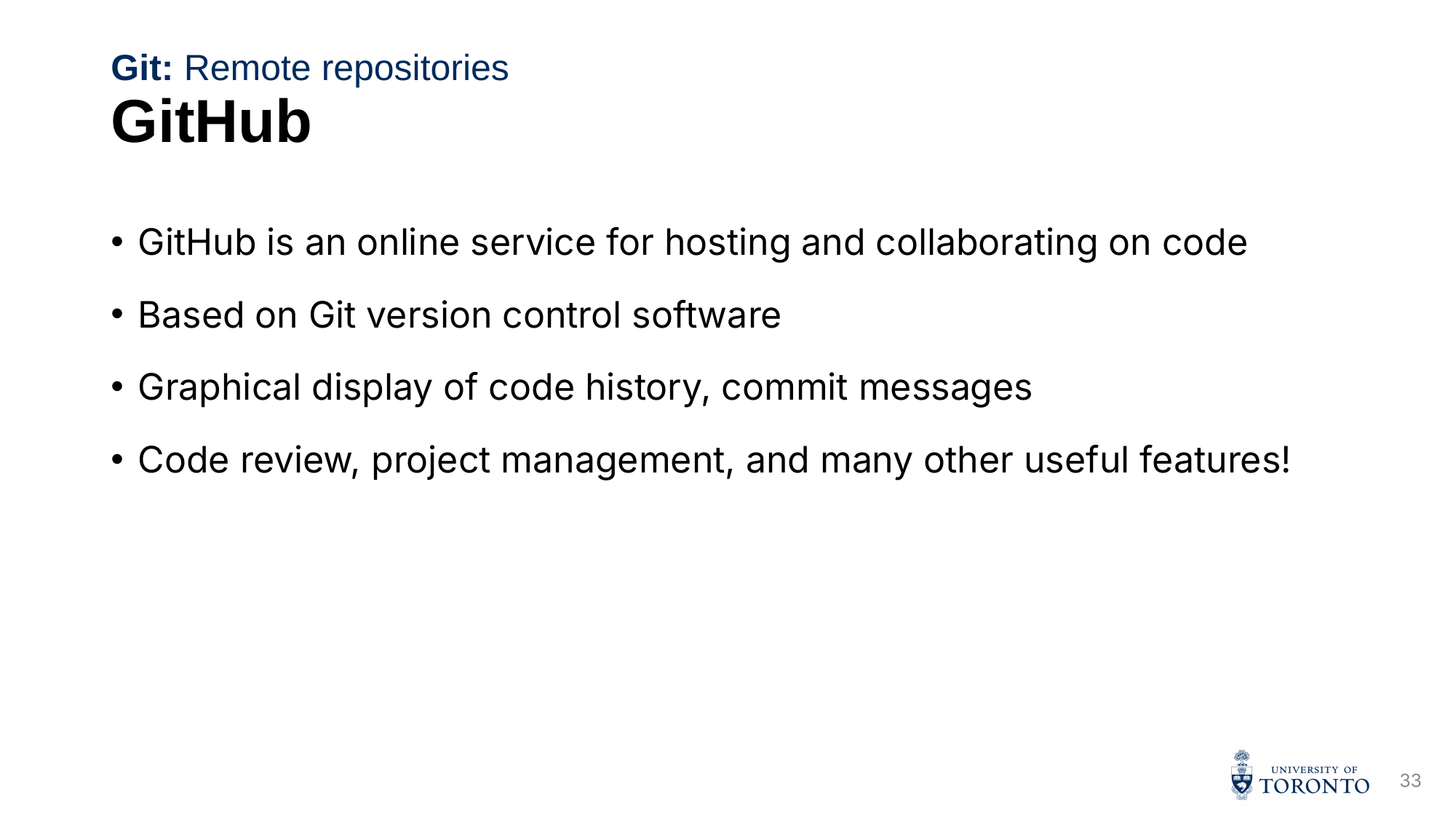

# GitHub
Git: Remote repositories
GitHub is an online service for hosting and collaborating on code
Based on Git version control software
Graphical display of code history, commit messages
Code review, project management, and many other useful features!
33